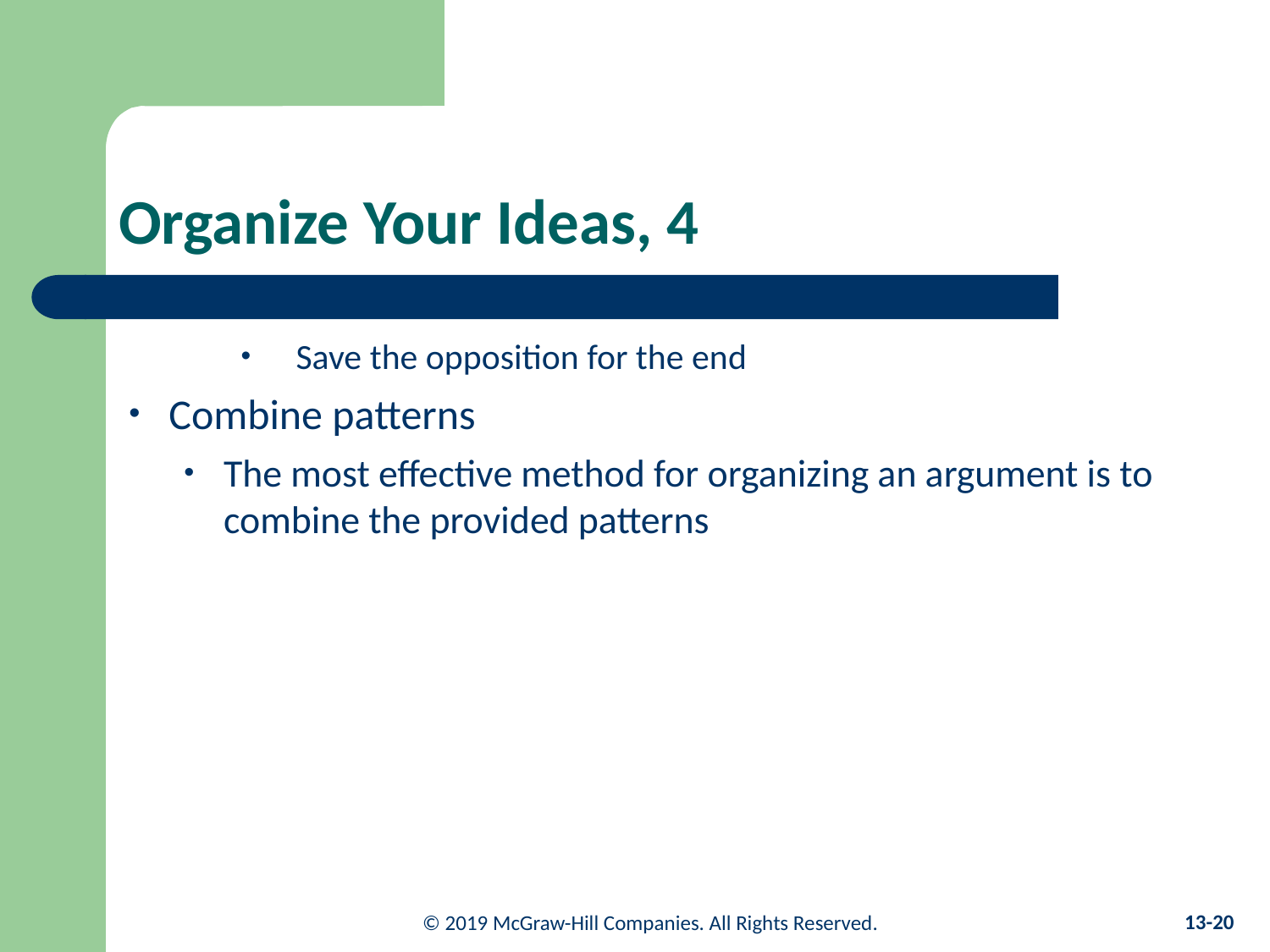

# Organize Your Ideas, 4
Save the opposition for the end
Combine patterns
The most effective method for organizing an argument is to combine the provided patterns